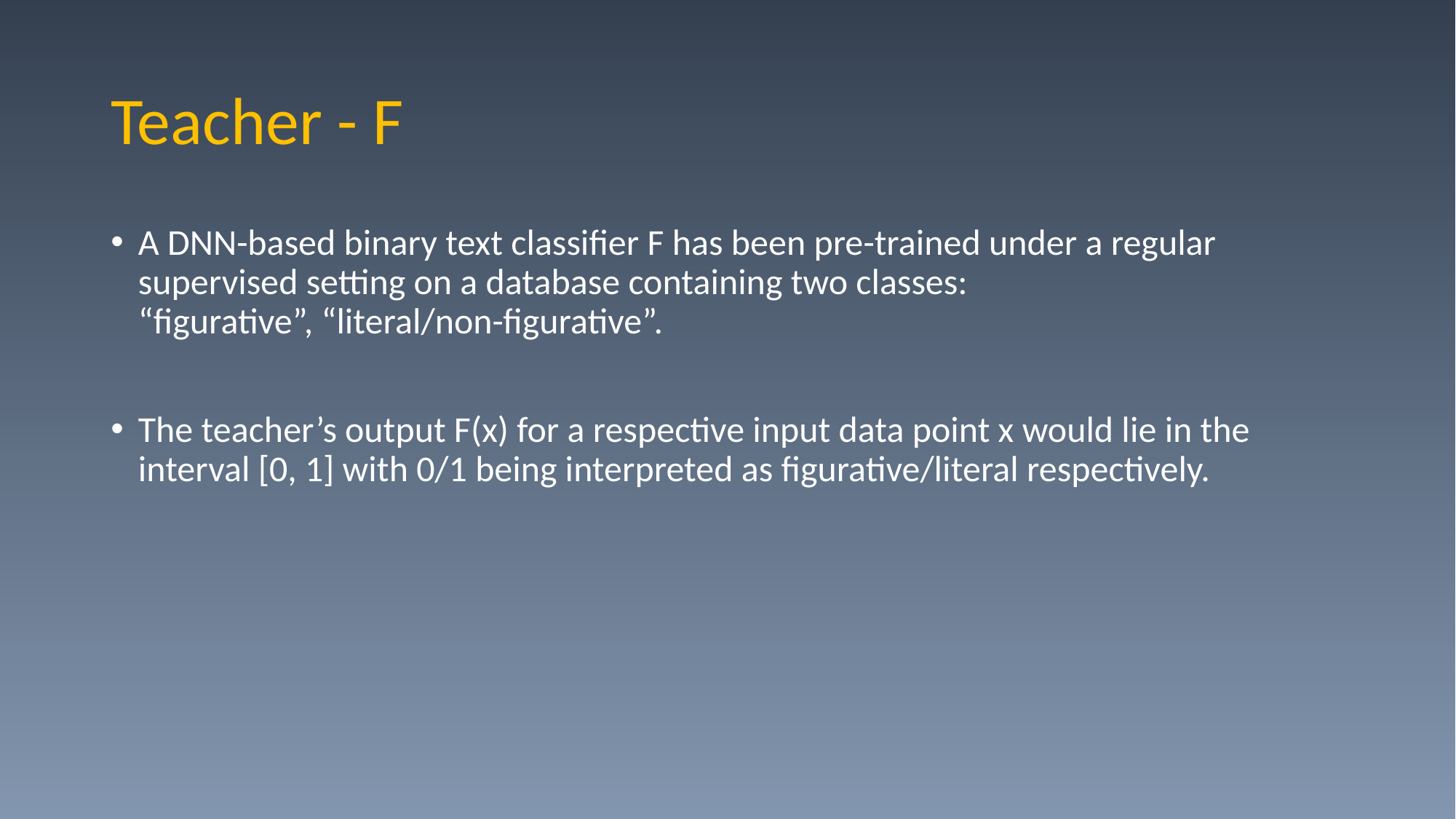

# Teacher - F
A DNN-based binary text classifier F has been pre-trained under a regular supervised setting on a database containing two classes:
“figurative”, “literal/non-figurative”.

The teacher’s output F(x) for a respective input data point x would lie in the interval [0, 1] with 0/1 being interpreted as figurative/literal respectively.